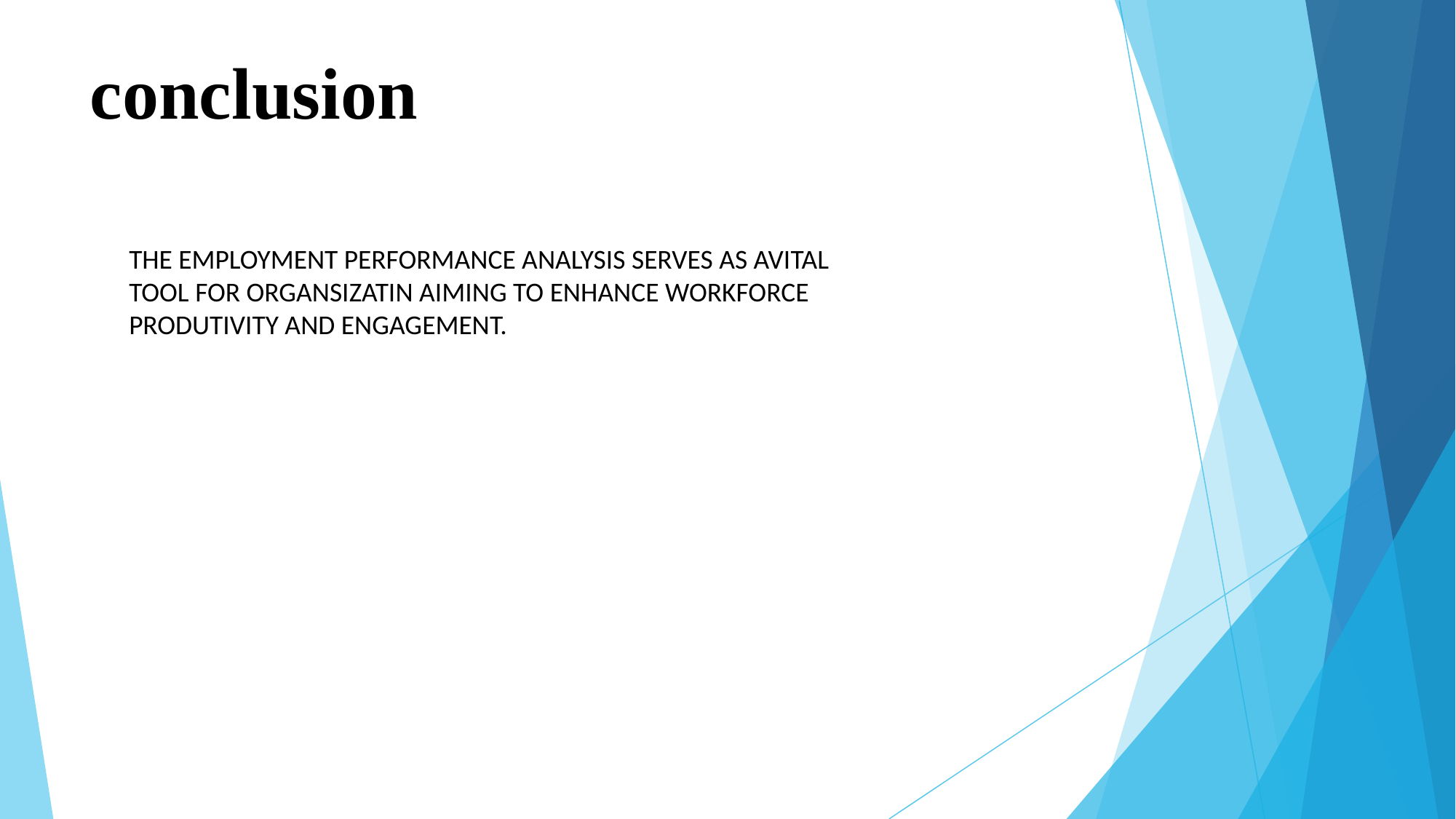

# conclusion
THE EMPLOYMENT PERFORMANCE ANALYSIS SERVES AS AVITAL TOOL FOR ORGANSIZATIN AIMING TO ENHANCE WORKFORCE PRODUTIVITY AND ENGAGEMENT.